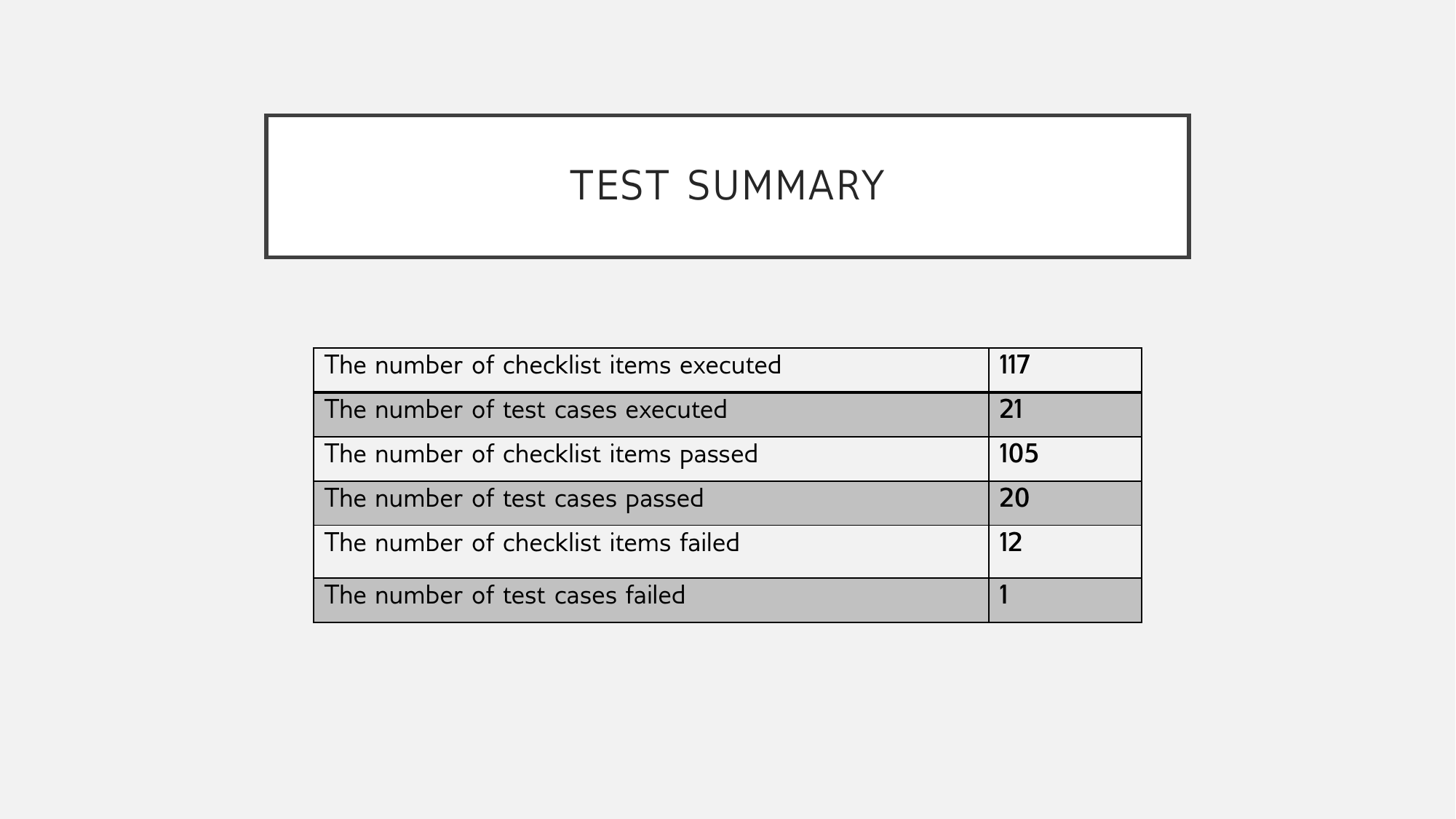

# Test summary
| The number of checklist items executed | 117 |
| --- | --- |
| The number of test cases executed | 21 |
| The number of checklist items passed | 105 |
| The number of test cases passed | 20 |
| The number of checklist items failed | 12 |
| The number of test cases failed | 1 |